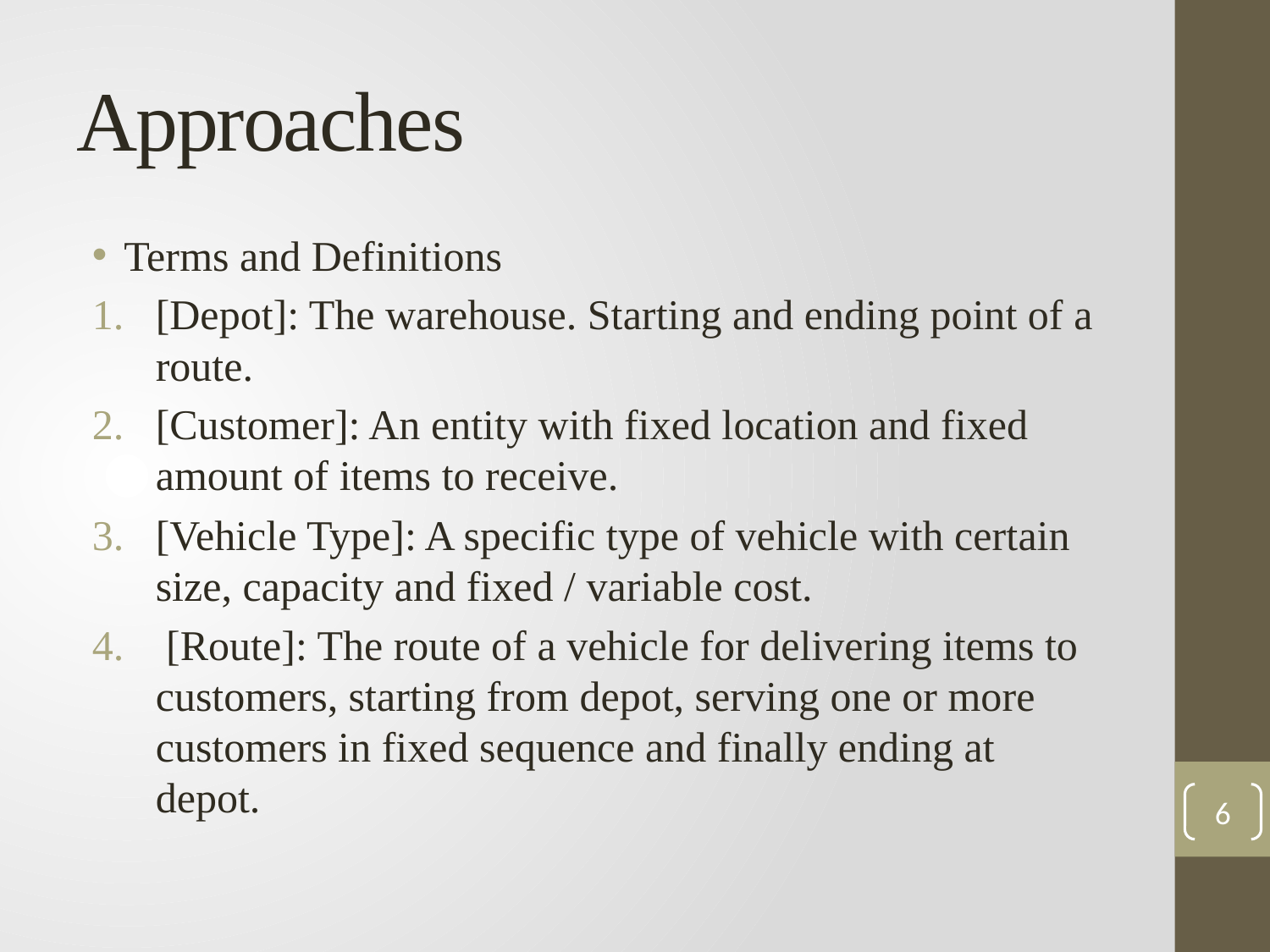

# Approaches
Terms and Definitions
[Depot]: The warehouse. Starting and ending point of a route.
[Customer]: An entity with fixed location and fixed amount of items to receive.
[Vehicle Type]: A specific type of vehicle with certain size, capacity and fixed / variable cost.
 [Route]: The route of a vehicle for delivering items to customers, starting from depot, serving one or more customers in fixed sequence and finally ending at depot.

6